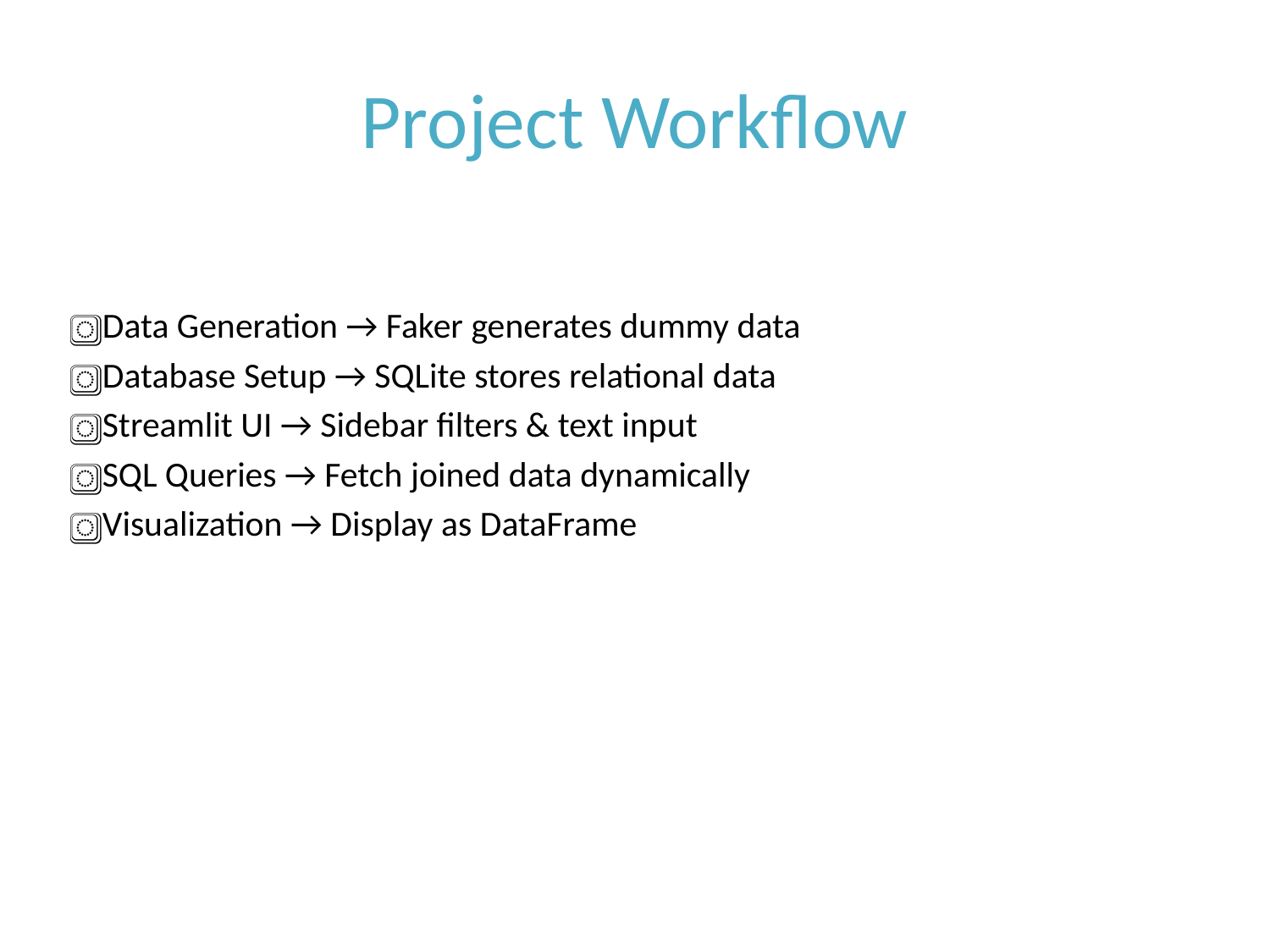

# Project Workflow

️⃣ Data Generation → Faker generates dummy data
️⃣ Database Setup → SQLite stores relational data
️⃣ Streamlit UI → Sidebar filters & text input
️⃣ SQL Queries → Fetch joined data dynamically
️⃣ Visualization → Display as DataFrame